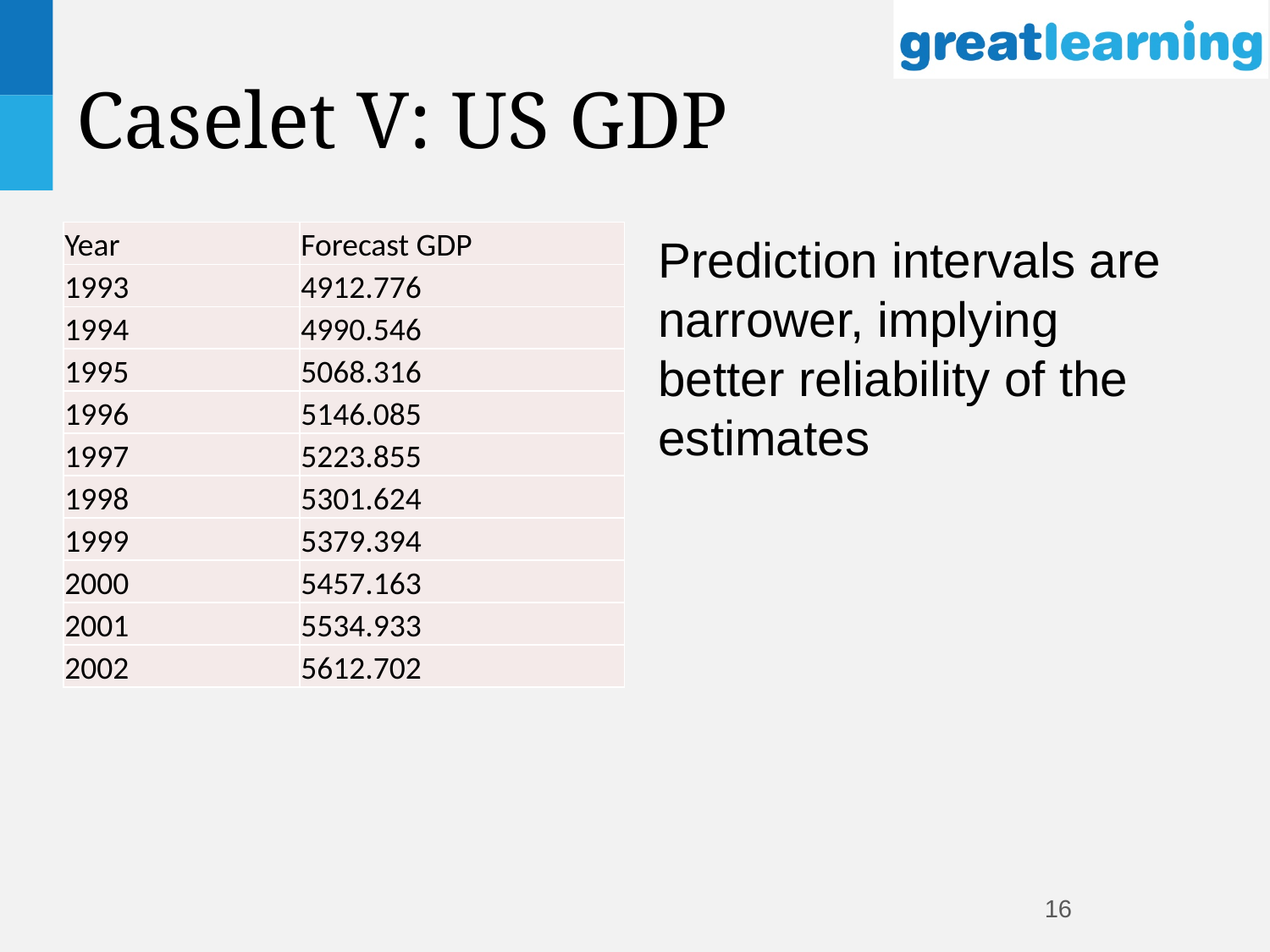

# Caselet V: US GDP
| Year | Forecast GDP |
| --- | --- |
| 1993 | 4912.776 |
| 1994 | 4990.546 |
| 1995 | 5068.316 |
| 1996 | 5146.085 |
| 1997 | 5223.855 |
| 1998 | 5301.624 |
| 1999 | 5379.394 |
| 2000 | 5457.163 |
| 2001 | 5534.933 |
| 2002 | 5612.702 |
Prediction intervals are narrower, implying better reliability of the estimates
16